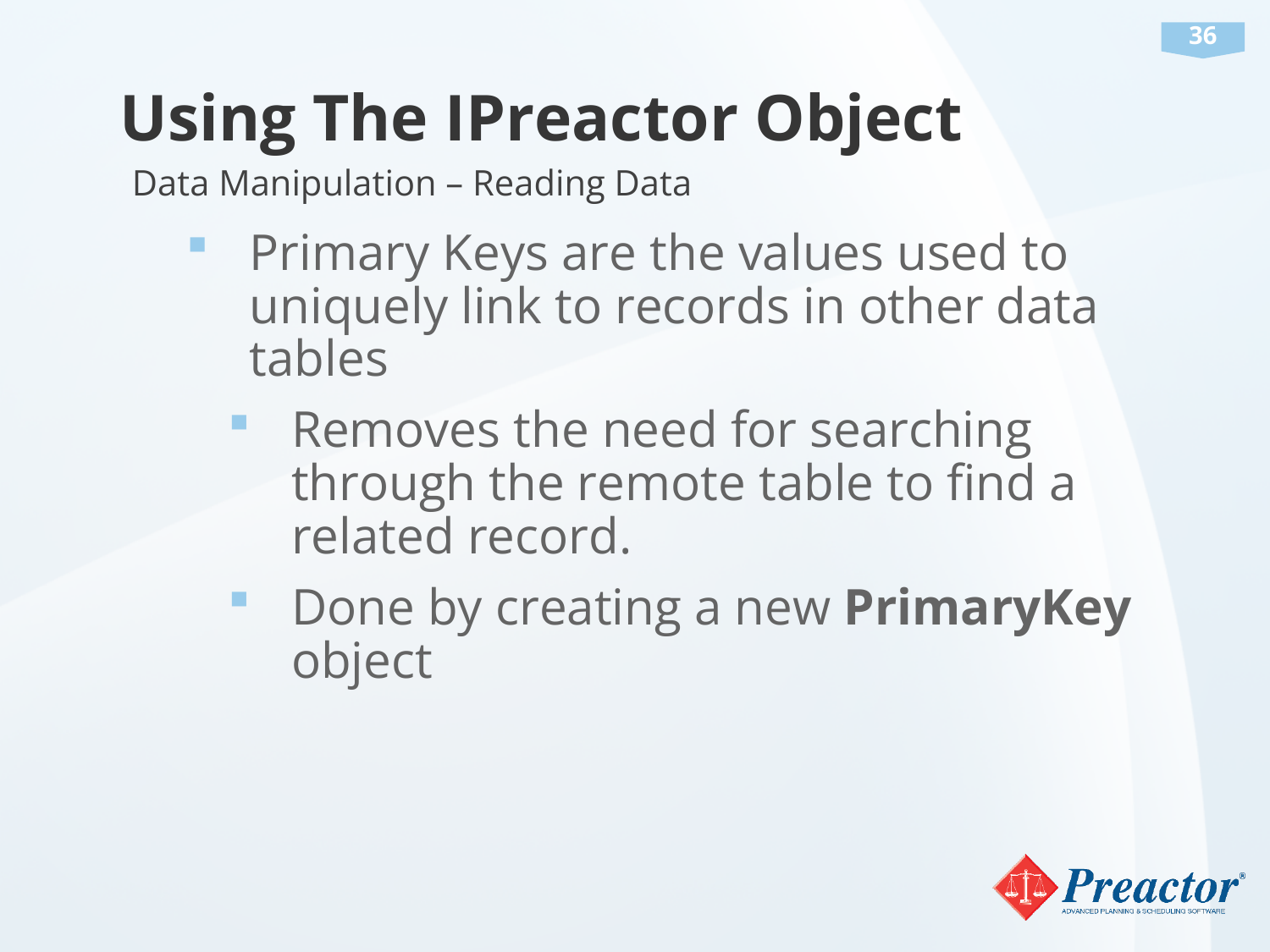

# Using The IPreactor Object
Data Manipulation – Reading Data

Primary Keys are the values used to uniquely link to records in other data tables
Removes the need for searching through the remote table to find a related record.
Done by creating a new PrimaryKey object